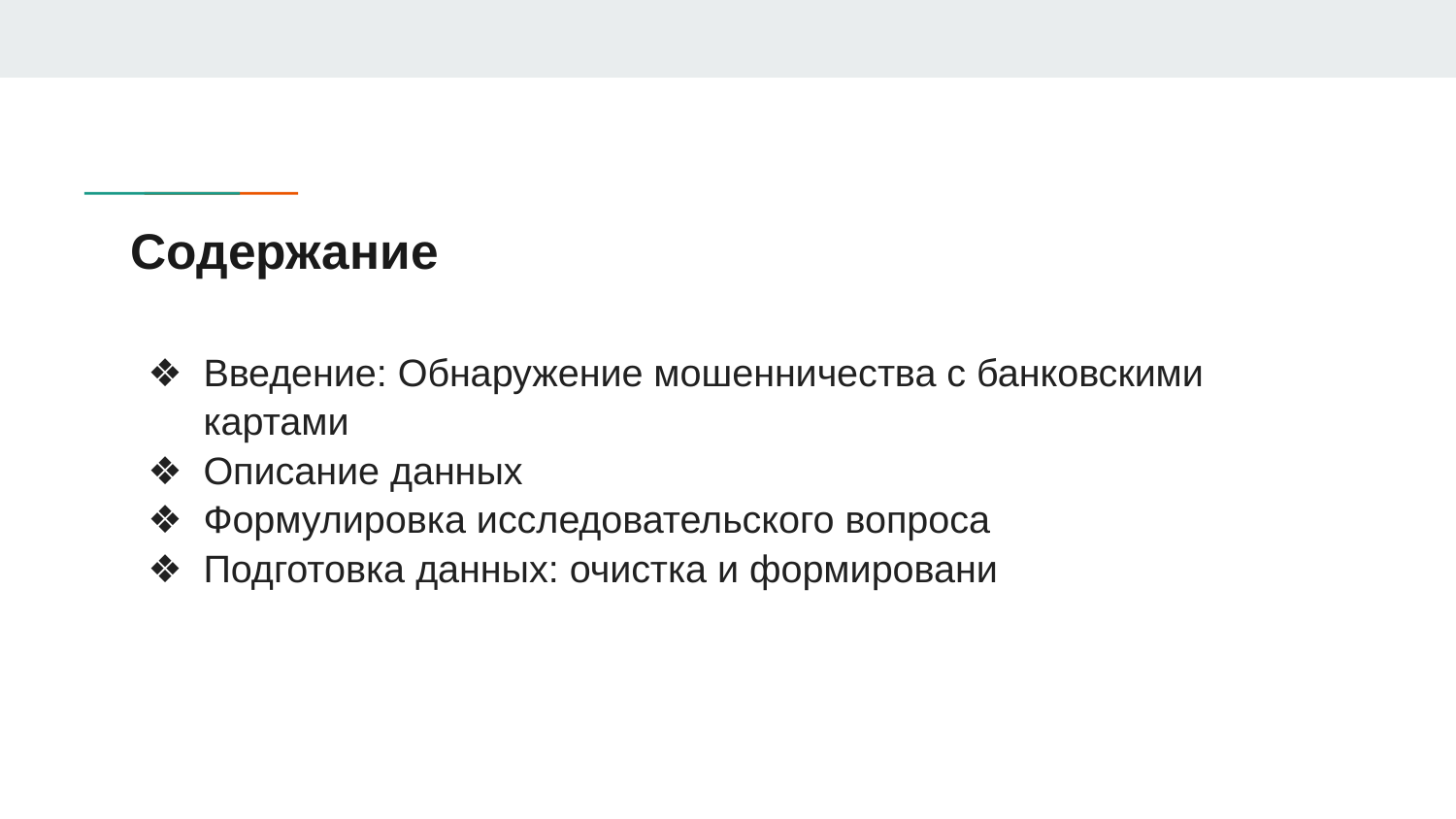

# Содержание
Введение: Обнаружение мошенничества с банковскими картами
Описание данных
Формулировка исследовательского вопроса
Подготовка данных: очистка и формировани